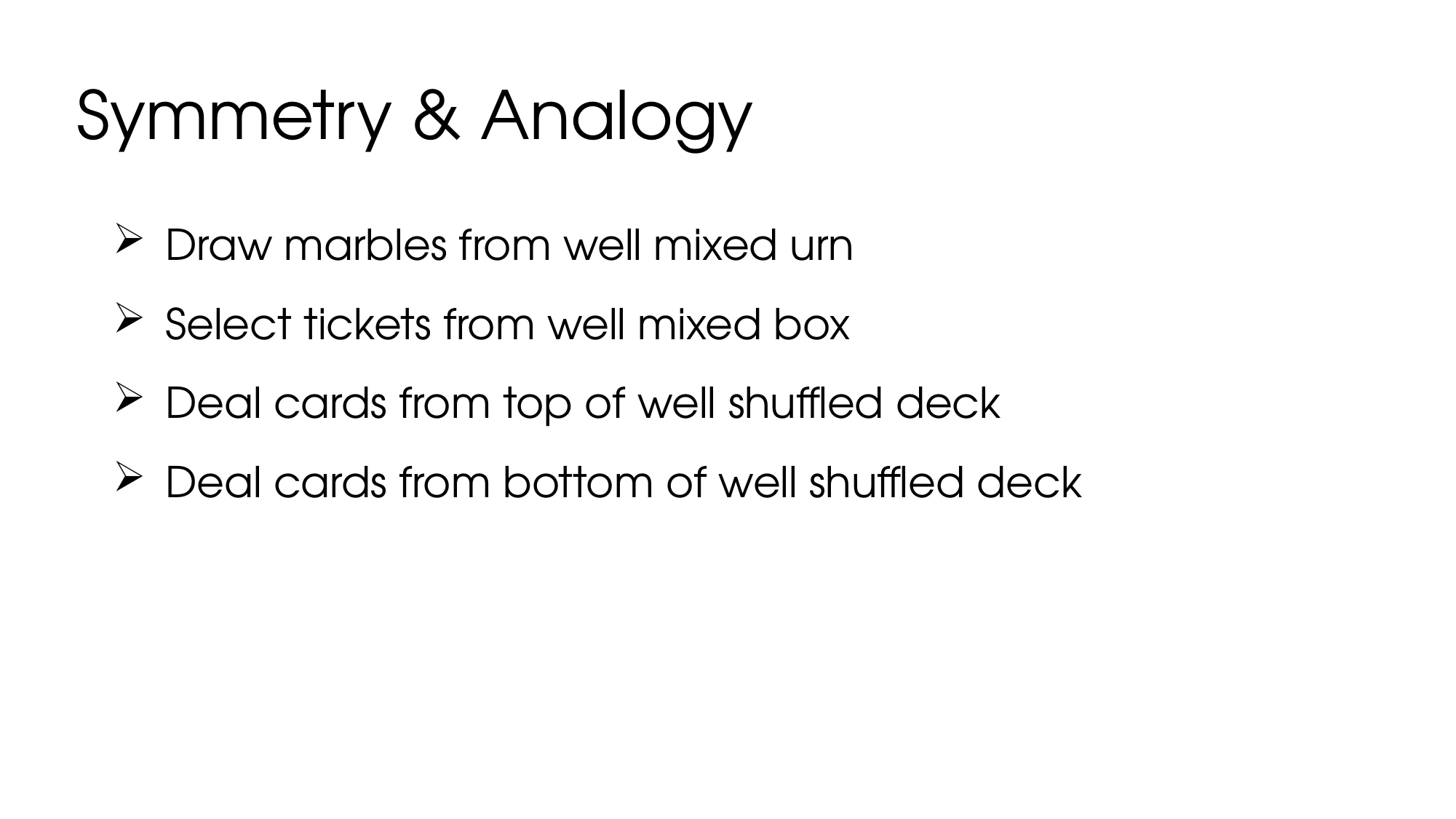

# Symmetry & Analogy
Draw marbles from well mixed urn
Select tickets from well mixed box
Deal cards from top of well shuffled deck
Deal cards from bottom of well shuffled deck